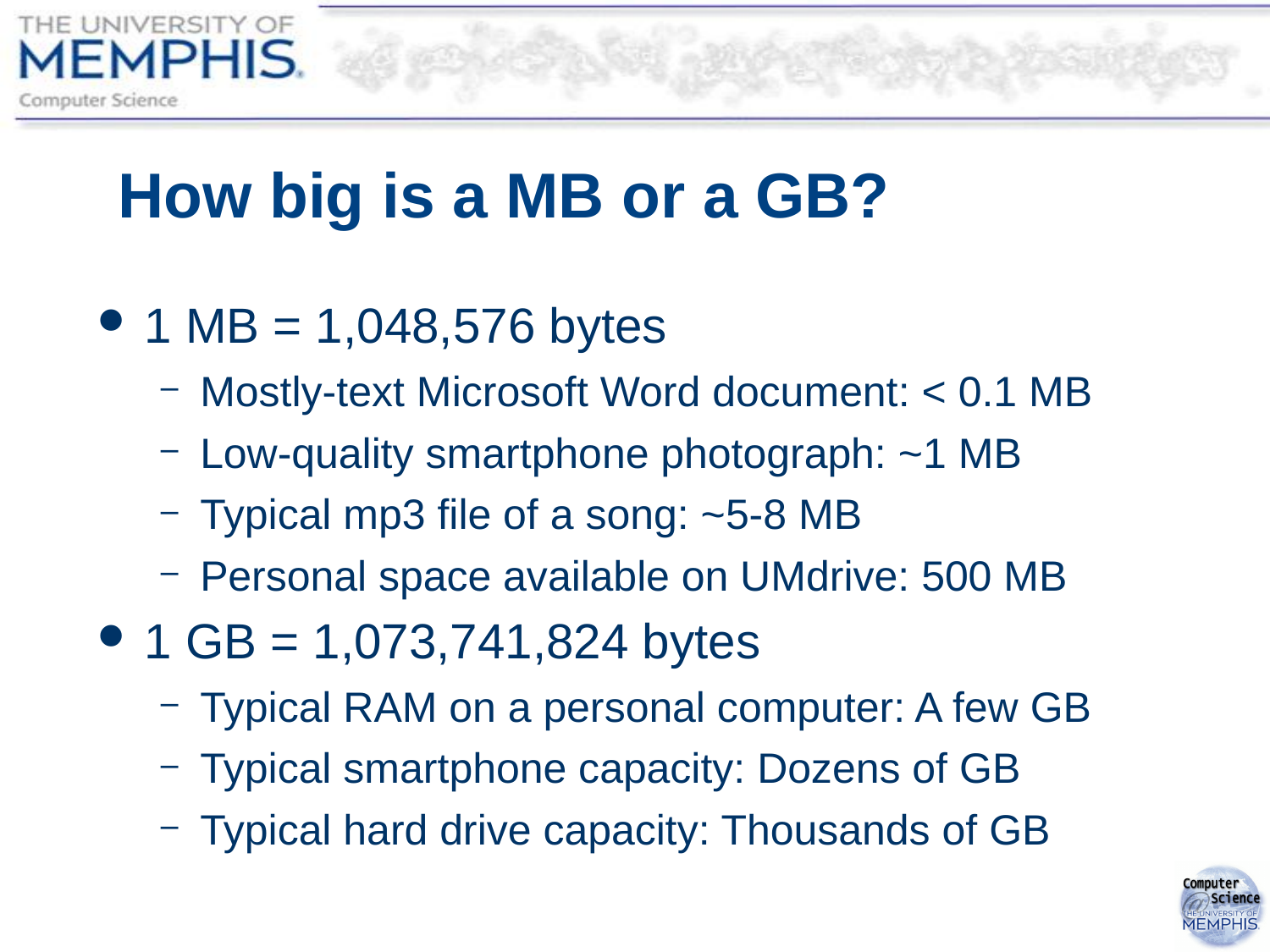

# How big is a MB or a GB?
1 MB = 1,048,576 bytes
Mostly-text Microsoft Word document: < 0.1 MB
Low-quality smartphone photograph: ~1 MB
Typical mp3 file of a song: ~5-8 MB
Personal space available on UMdrive: 500 MB
1 GB = 1,073,741,824 bytes
Typical RAM on a personal computer: A few GB
Typical smartphone capacity: Dozens of GB
Typical hard drive capacity: Thousands of GB